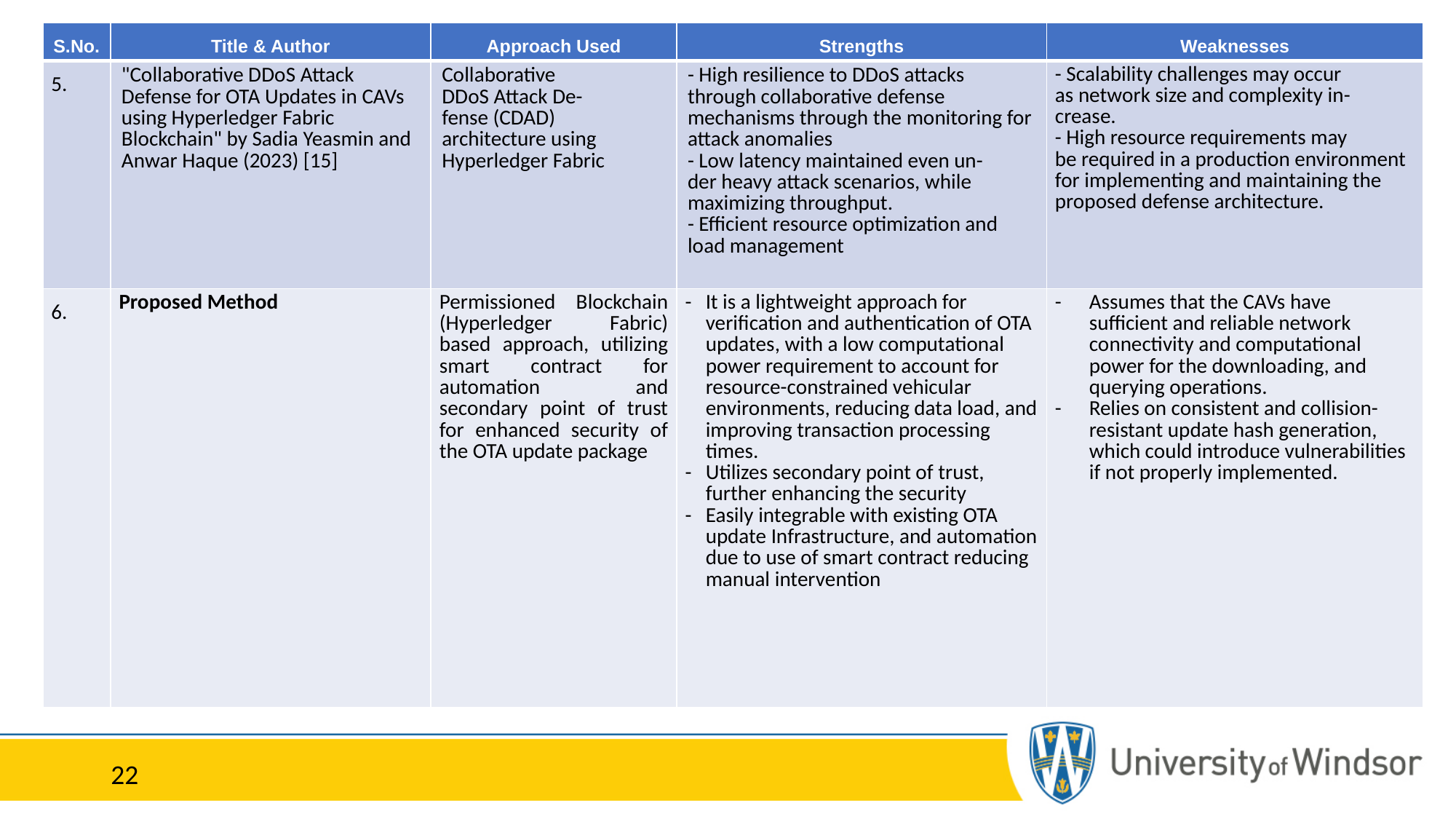

| S.No. | Title & Author | Approach Used | Strengths | Weaknesses |
| --- | --- | --- | --- | --- |
| 5. | "Collaborative DDoS Attack Defense for OTA Updates in CAVs using Hyperledger Fabric Blockchain" by Sadia Yeasmin and Anwar Haque (2023) [15] | Collaborative DDoS Attack De- fense (CDAD) architecture using Hyperledger Fabric | - High resilience to DDoS attacks through collaborative defense mechanisms through the monitoring for attack anomalies - Low latency maintained even un- der heavy attack scenarios, while maximizing throughput. - Efficient resource optimization and load management | - Scalability challenges may occur as network size and complexity in- crease. - High resource requirements may be required in a production environment for implementing and maintaining the proposed defense architecture. |
| 6. | Proposed Method | Permissioned Blockchain (Hyperledger Fabric) based approach, utilizing smart contract for automation and secondary point of trust for enhanced security of the OTA update package | It is a lightweight approach for verification and authentication of OTA updates, with a low computational power requirement to account for resource-constrained vehicular environments, reducing data load, and improving transaction processing times. Utilizes secondary point of trust, further enhancing the security Easily integrable with existing OTA update Infrastructure, and automation due to use of smart contract reducing manual intervention | Assumes that the CAVs have sufficient and reliable network connectivity and computational power for the downloading, and querying operations. Relies on consistent and collision-resistant update hash generation, which could introduce vulnerabilities if not properly implemented. |
22